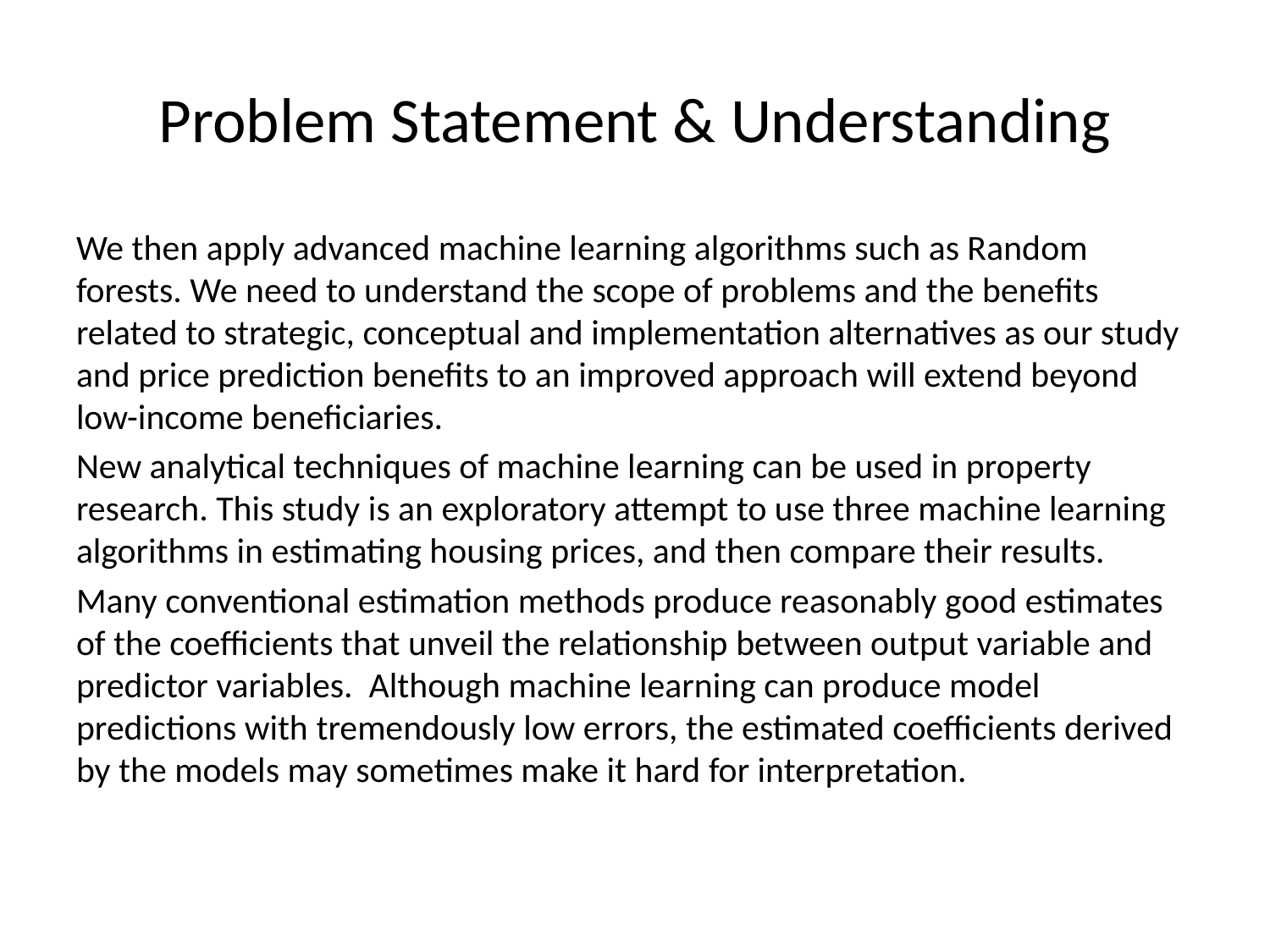

# Problem Statement & Understanding

We then apply advanced machine learning algorithms such as Random forests. We need to understand the scope of problems and the benefits related to strategic, conceptual and implementation alternatives as our study and price prediction benefits to an improved approach will extend beyond low-income beneficiaries.
New analytical techniques of machine learning can be used in property research. This study is an exploratory attempt to use three machine learning algorithms in estimating housing prices, and then compare their results.
Many conventional estimation methods produce reasonably good estimates of the coefficients that unveil the relationship between output variable and predictor variables.  Although machine learning can produce model predictions with tremendously low errors, the estimated coefficients derived by the models may sometimes make it hard for interpretation.